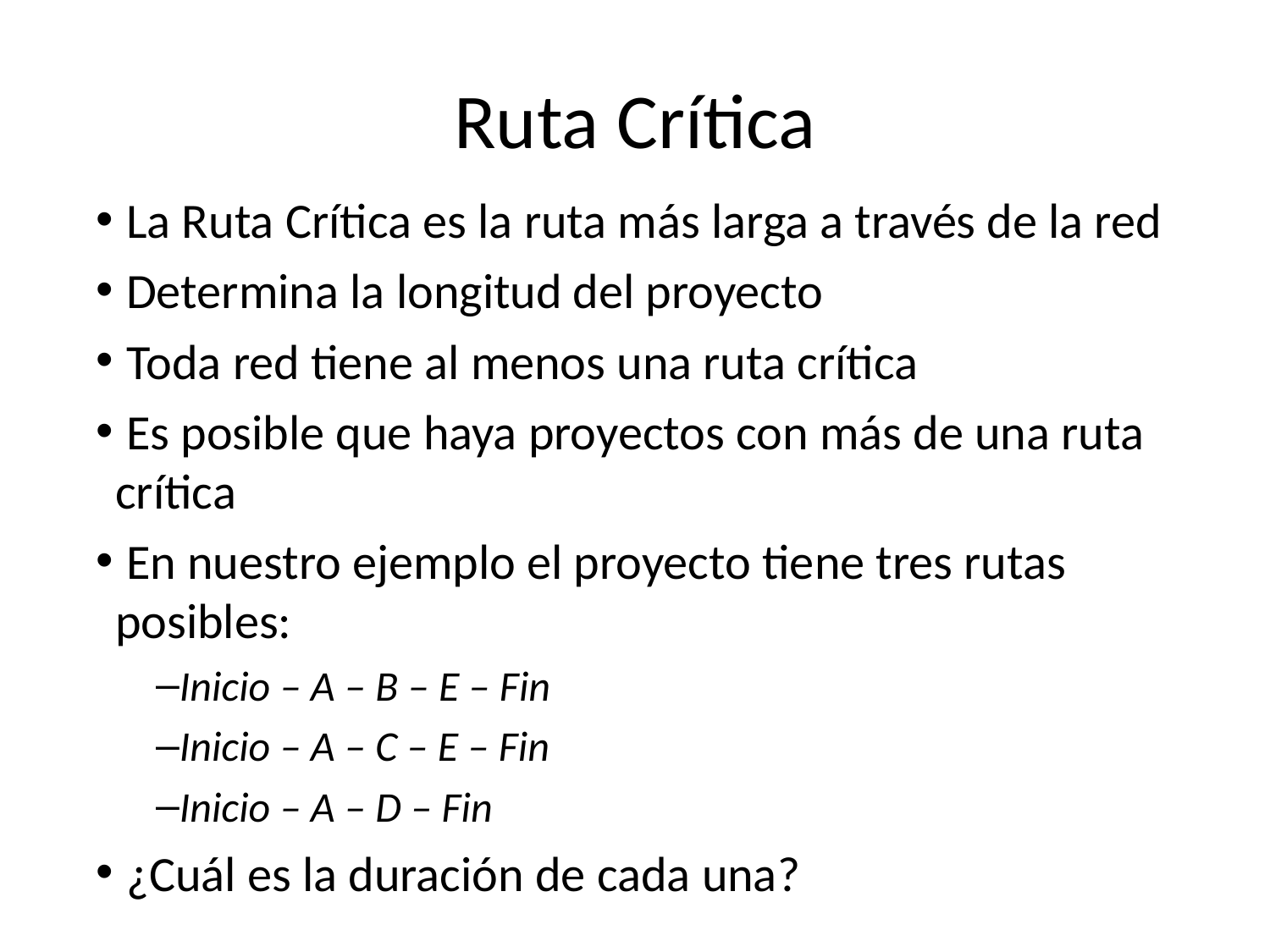

# Ruta Crítica
 La Ruta Crítica es la ruta más larga a través de la red
 Determina la longitud del proyecto
 Toda red tiene al menos una ruta crítica
 Es posible que haya proyectos con más de una ruta crítica
 En nuestro ejemplo el proyecto tiene tres rutas posibles:
Inicio – A – B – E – Fin
Inicio – A – C – E – Fin
Inicio – A – D – Fin
 ¿Cuál es la duración de cada una?